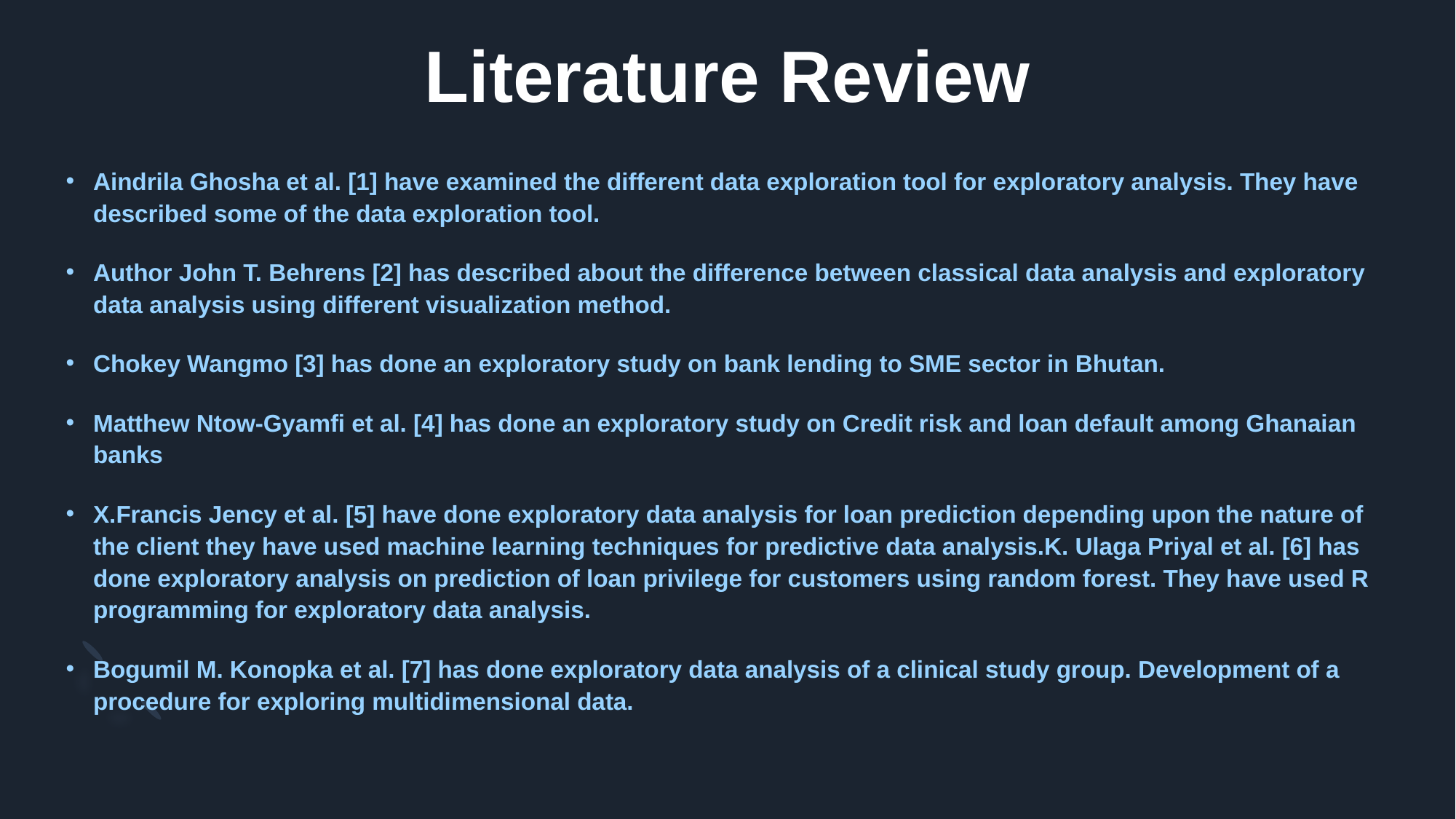

# Literature Review
Aindrila Ghosha et al. [1] have examined the different data exploration tool for exploratory analysis. They have described some of the data exploration tool.
Author John T. Behrens [2] has described about the difference between classical data analysis and exploratory data analysis using different visualization method.
Chokey Wangmo [3] has done an exploratory study on bank lending to SME sector in Bhutan.
Matthew Ntow-Gyamfi et al. [4] has done an exploratory study on Credit risk and loan default among Ghanaian banks
X.Francis Jency et al. [5] have done exploratory data analysis for loan prediction depending upon the nature of the client they have used machine learning techniques for predictive data analysis.K. Ulaga Priyal et al. [6] has done exploratory analysis on prediction of loan privilege for customers using random forest. They have used R programming for exploratory data analysis.
Bogumil M. Konopka et al. [7] has done exploratory data analysis of a clinical study group. Development of a procedure for exploring multidimensional data.